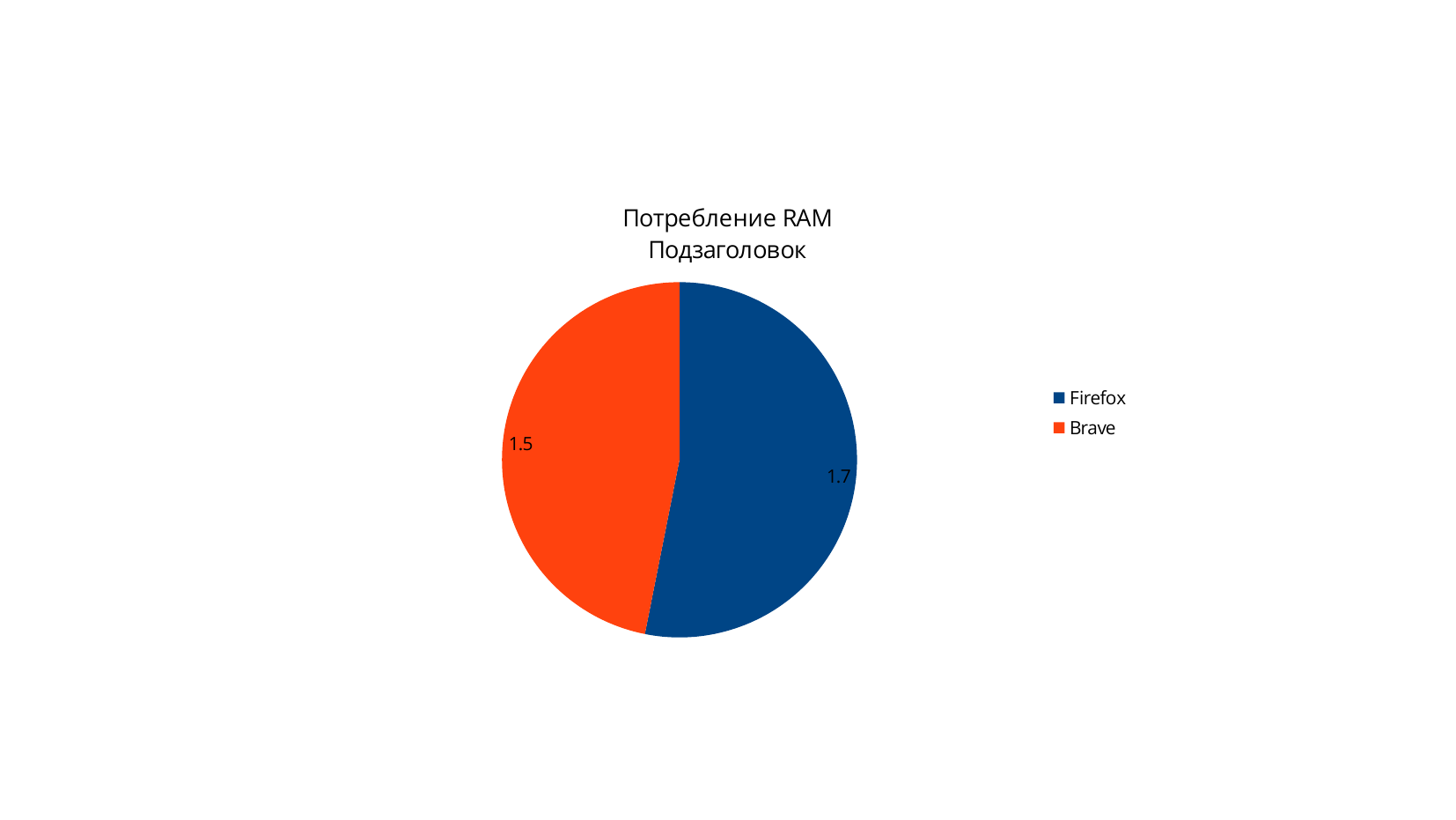

### Chart: Потребление RAM
Подзаголовок

| Category | Столбец 2 |
|---|---|
| Firefox | 1.7 |
| Brave | 1.5 |